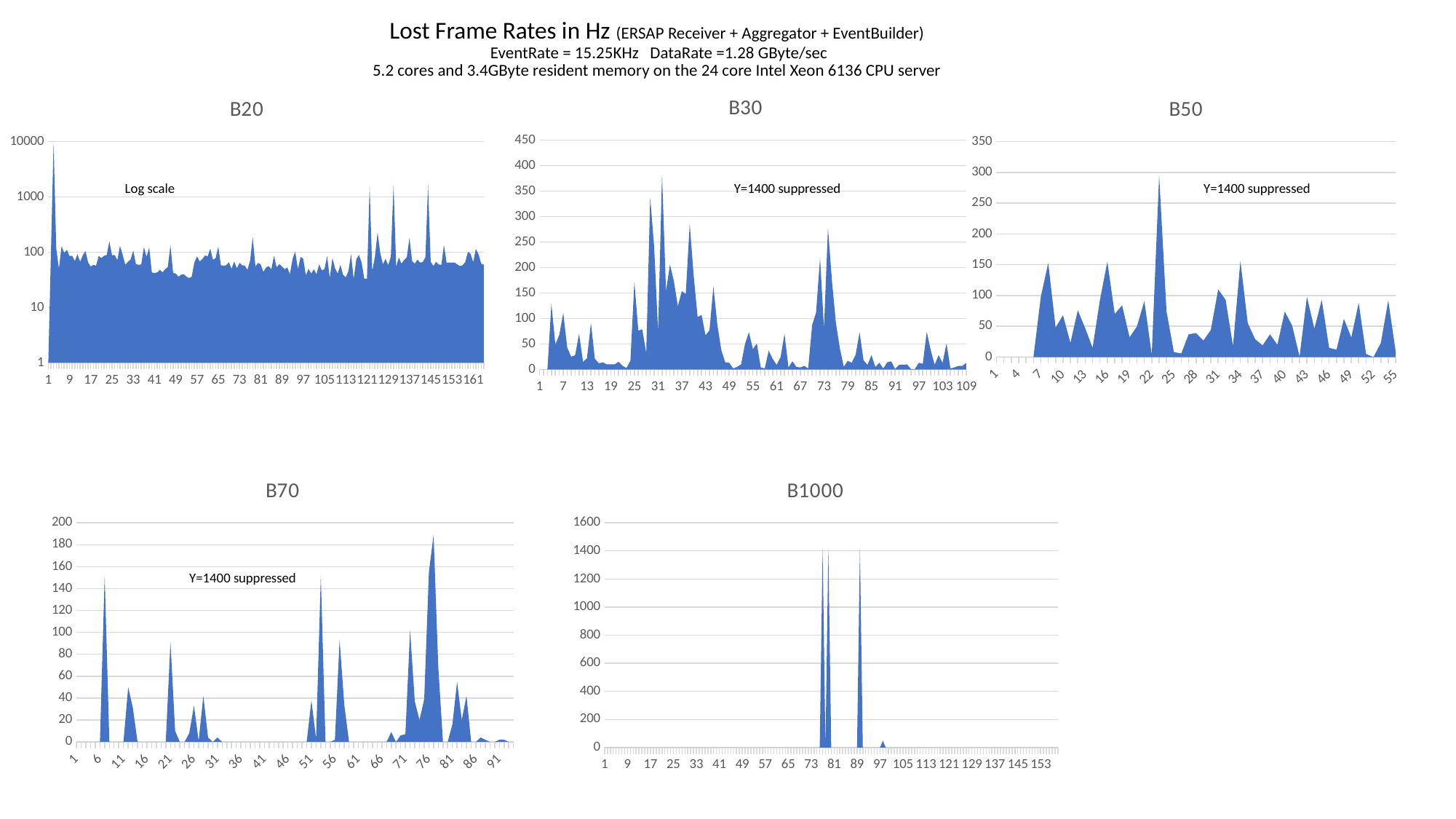

Lost Frame Rates in Hz (ERSAP Receiver + Aggregator + EventBuilder)
EventRate = 15.25KHz   DataRate =1.28 GByte/sec
5.2 cores and 3.4GByte resident memory on the 24 core Intel Xeon 6136 CPU server

### Chart:

| Category | B30 |
|---|---|

### Chart:

| Category | B20 |
|---|---|

### Chart:

| Category | B50 |
|---|---|
Log scale
Y=1400 suppressed
Y=1400 suppressed

### Chart:

| Category | B70 |
|---|---|

### Chart:

| Category | B1000 |
|---|---|
Y=1400 suppressed